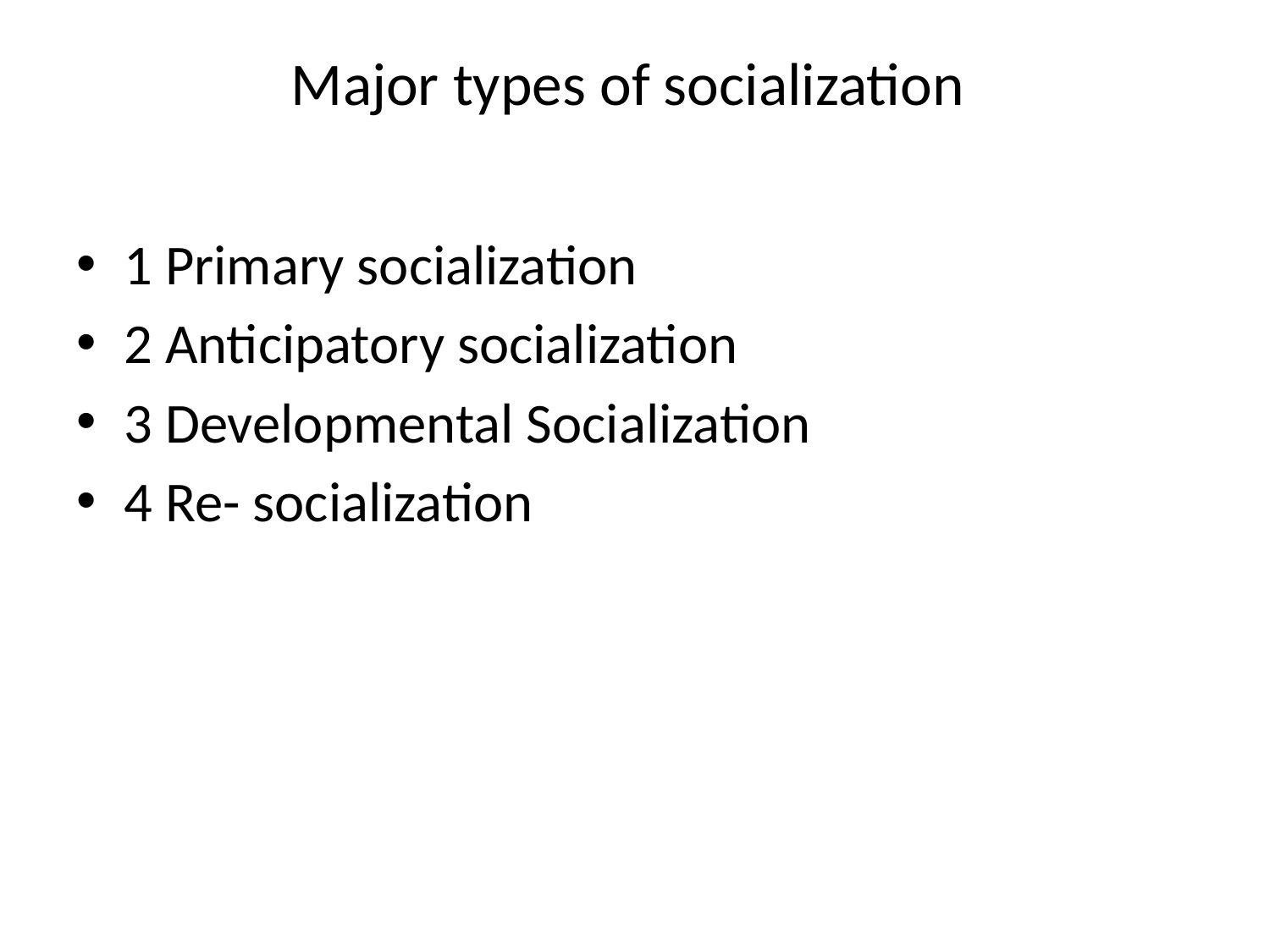

# Major types of socialization
1 Primary socialization
2 Anticipatory socialization
3 Developmental Socialization
4 Re- socialization